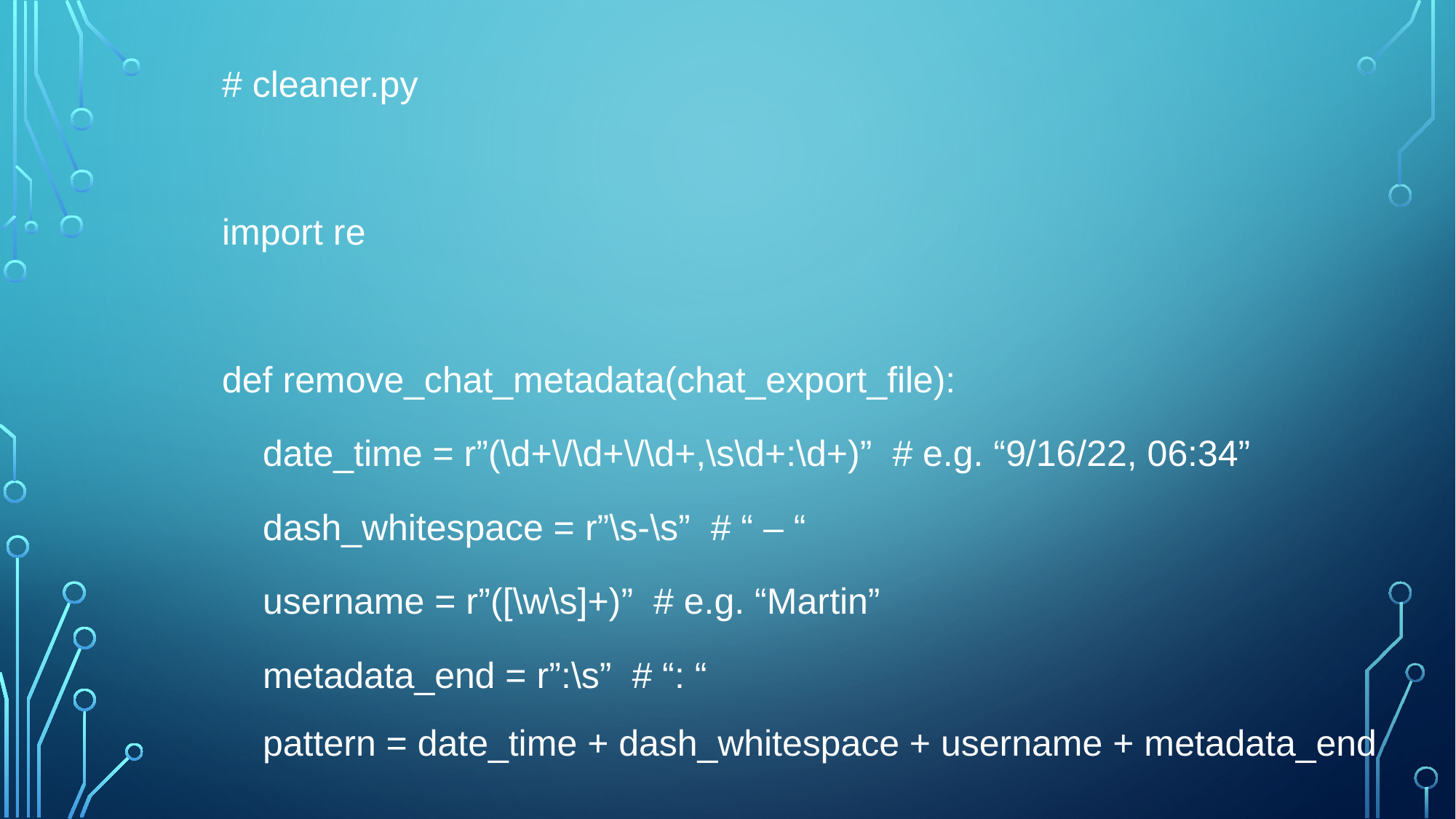

# cleaner.py

import re

def remove_chat_metadata(chat_export_file):
    date_time = r”(\d+\/\d+\/\d+,\s\d+:\d+)”  # e.g. “9/16/22, 06:34”
    dash_whitespace = r”\s-\s”  # “ – “
    username = r”([\w\s]+)”  # e.g. “Martin”
    metadata_end = r”:\s”  # “: “
    pattern = date_time + dash_whitespace + username + metadata_end
#